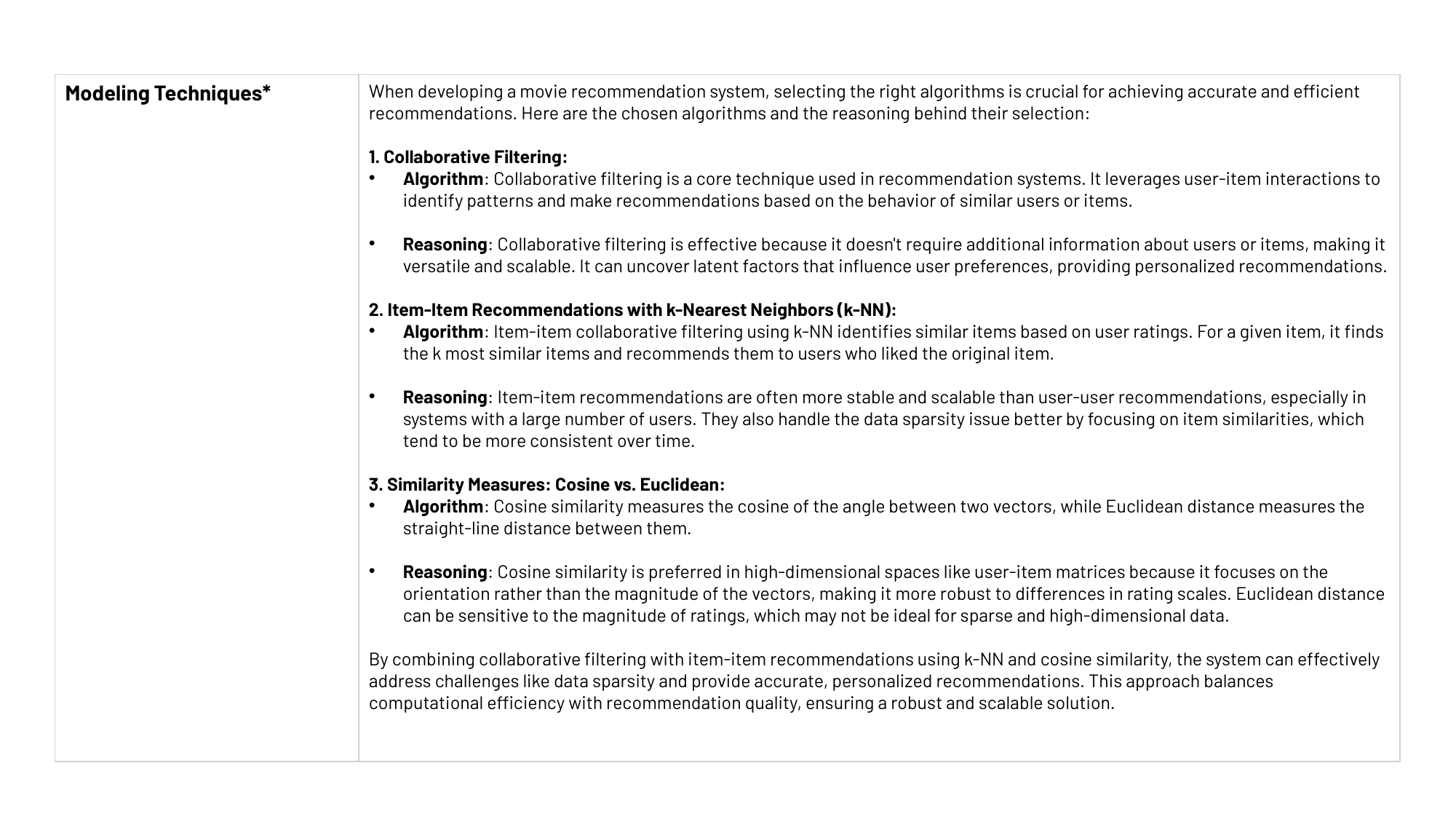

| Modeling Techniques\* | When developing a movie recommendation system, selecting the right algorithms is crucial for achieving accurate and efficient recommendations. Here are the chosen algorithms and the reasoning behind their selection: 1. Collaborative Filtering: Algorithm: Collaborative filtering is a core technique used in recommendation systems. It leverages user-item interactions to identify patterns and make recommendations based on the behavior of similar users or items. Reasoning: Collaborative filtering is effective because it doesn't require additional information about users or items, making it versatile and scalable. It can uncover latent factors that influence user preferences, providing personalized recommendations. 2. Item-Item Recommendations with k-Nearest Neighbors (k-NN): Algorithm: Item-item collaborative filtering using k-NN identifies similar items based on user ratings. For a given item, it finds the k most similar items and recommends them to users who liked the original item. Reasoning: Item-item recommendations are often more stable and scalable than user-user recommendations, especially in systems with a large number of users. They also handle the data sparsity issue better by focusing on item similarities, which tend to be more consistent over time. 3. Similarity Measures: Cosine vs. Euclidean: Algorithm: Cosine similarity measures the cosine of the angle between two vectors, while Euclidean distance measures the straight-line distance between them. Reasoning: Cosine similarity is preferred in high-dimensional spaces like user-item matrices because it focuses on the orientation rather than the magnitude of the vectors, making it more robust to differences in rating scales. Euclidean distance can be sensitive to the magnitude of ratings, which may not be ideal for sparse and high-dimensional data. By combining collaborative filtering with item-item recommendations using k-NN and cosine similarity, the system can effectively address challenges like data sparsity and provide accurate, personalized recommendations. This approach balances computational efficiency with recommendation quality, ensuring a robust and scalable solution. |
| --- | --- |